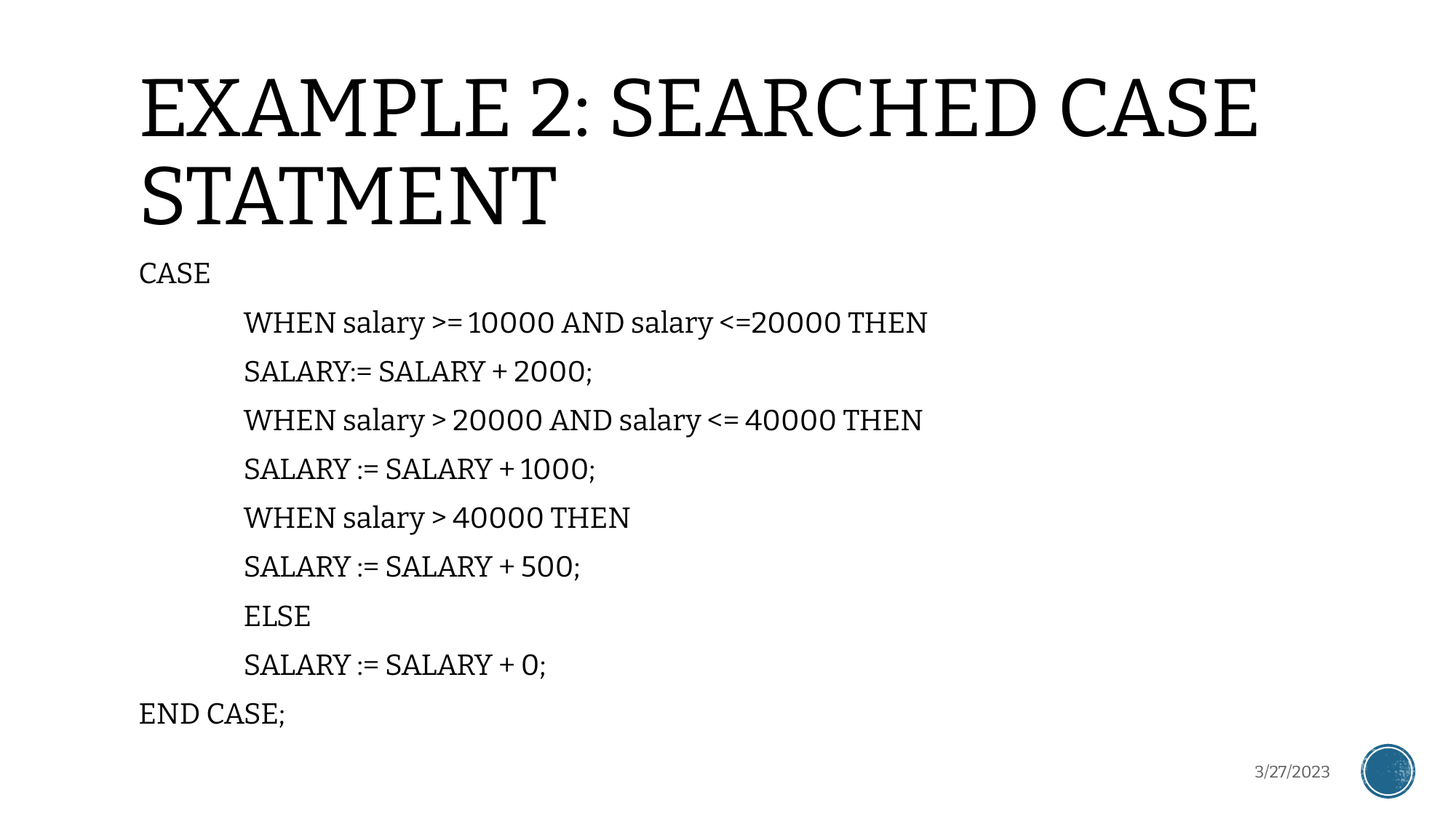

# EXAMPLE 2: SEARCHED CASE STATMENT
CASE
	WHEN salary >= 10000 AND salary <=20000 THEN
	SALARY:= SALARY + 2000;
	WHEN salary > 20000 AND salary <= 40000 THEN
	SALARY := SALARY + 1000;
	WHEN salary > 40000 THEN
	SALARY := SALARY + 500;
	ELSE
	SALARY := SALARY + 0;
END CASE;
3/27/2023